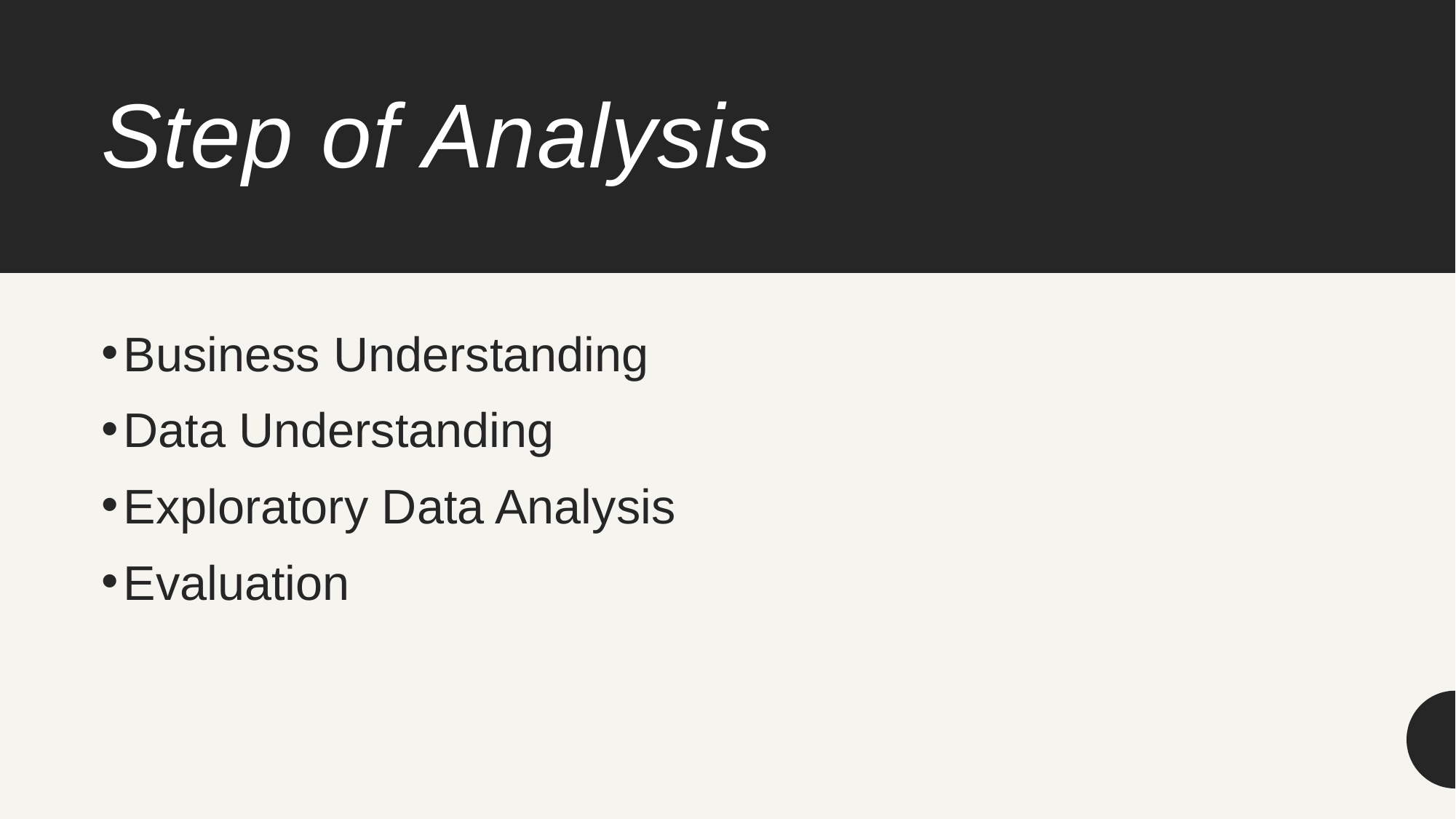

# Step of Analysis
Business Understanding
Data Understanding
Exploratory Data Analysis
Evaluation